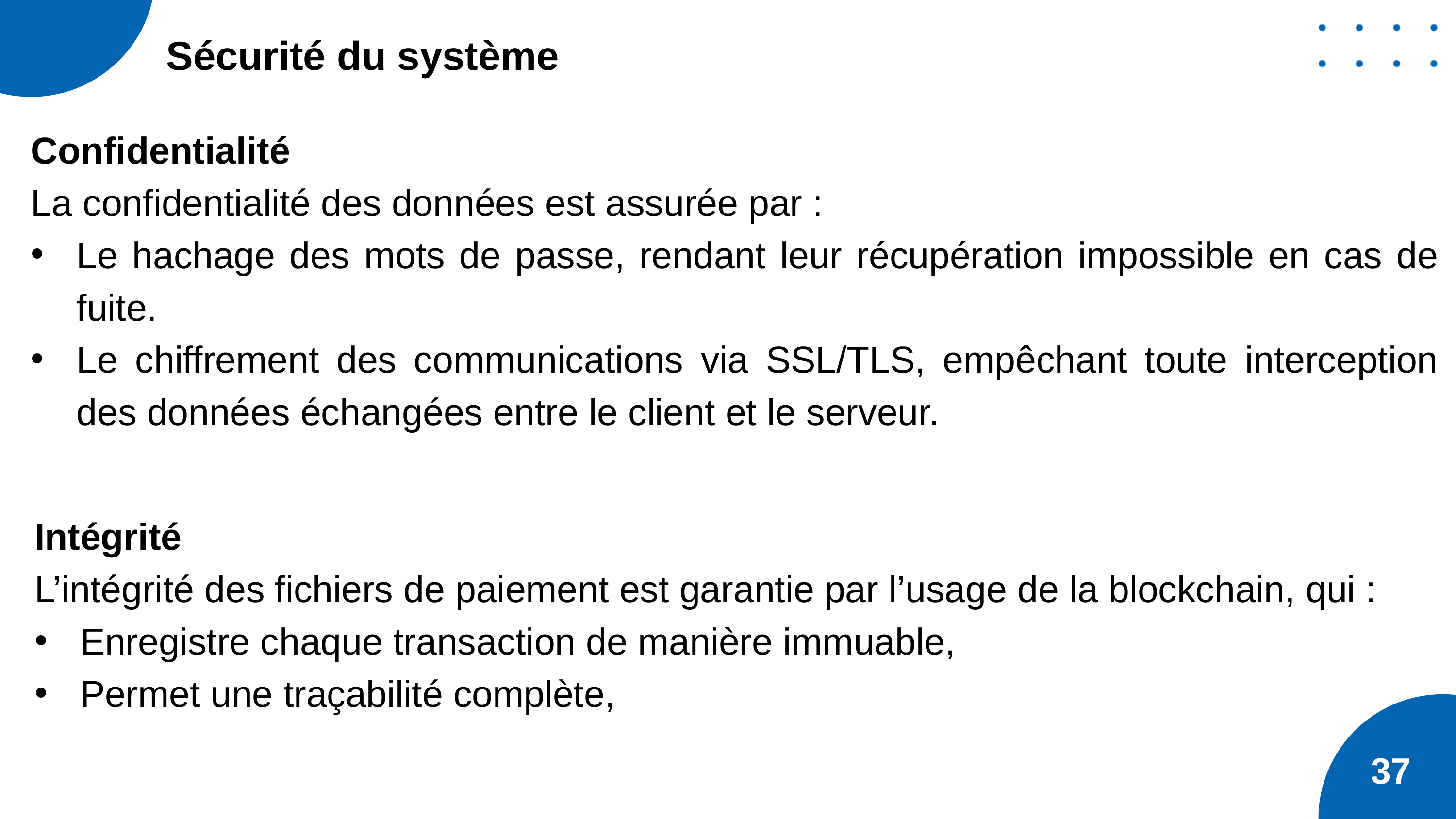

Sécurité du système
Confidentialité
La confidentialité des données est assurée par :
Le hachage des mots de passe, rendant leur récupération impossible en cas de fuite.
Le chiffrement des communications via SSL/TLS, empêchant toute interception des données échangées entre le client et le serveur.
Intégrité
L’intégrité des fichiers de paiement est garantie par l’usage de la blockchain, qui :
Enregistre chaque transaction de manière immuable,
Permet une traçabilité complète,

37